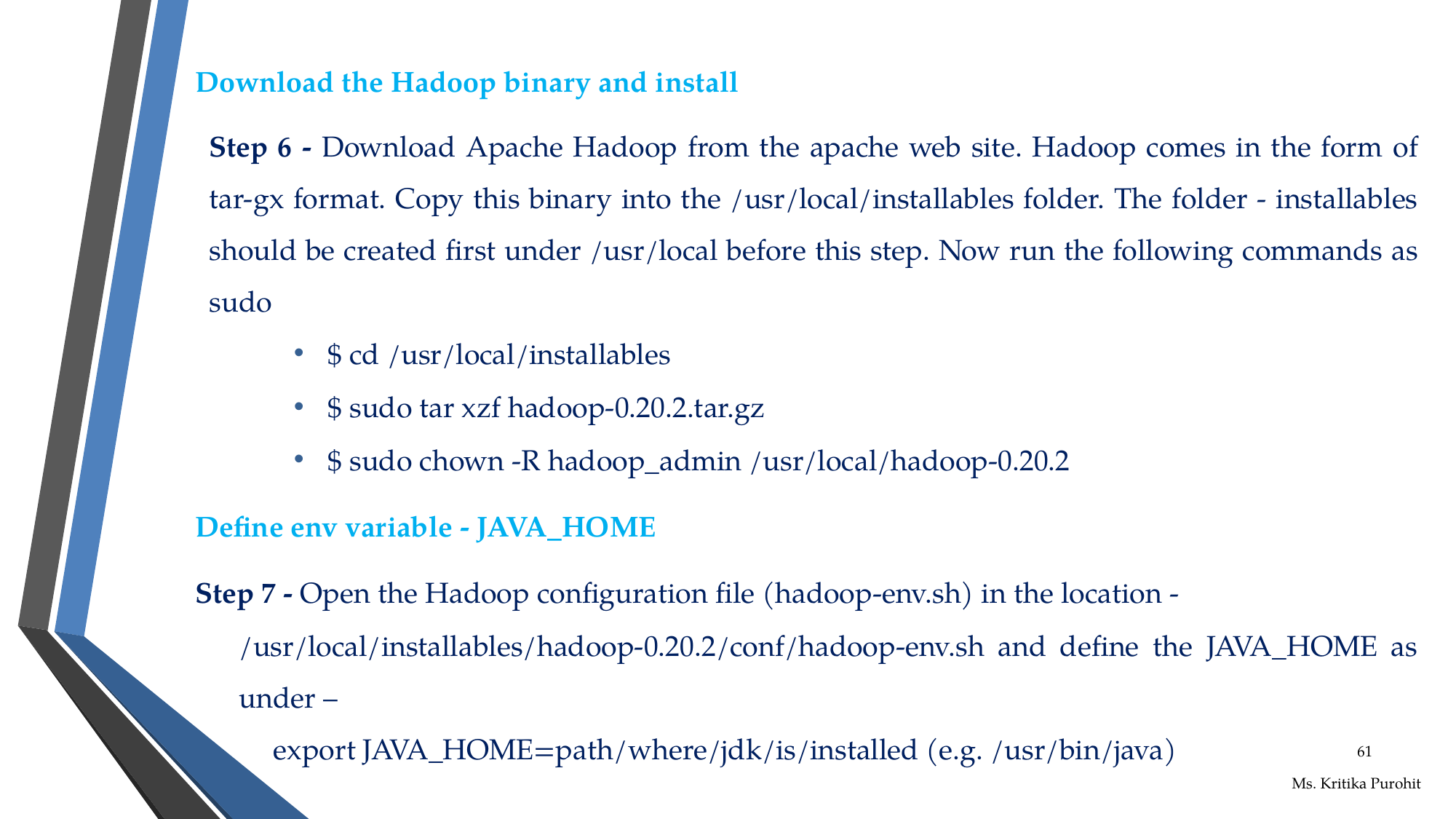

Download the Hadoop binary and install
Step 6 - Download Apache Hadoop from the apache web site. Hadoop comes in the form of tar-gx format. Copy this binary into the /usr/local/installables folder. The folder - installables should be created first under /usr/local before this step. Now run the following commands as sudo
$ cd /usr/local/installables
$ sudo tar xzf hadoop-0.20.2.tar.gz
$ sudo chown -R hadoop_admin /usr/local/hadoop-0.20.2
Define env variable - JAVA_HOME
Step 7 - Open the Hadoop configuration file (hadoop-env.sh) in the location -
/usr/local/installables/hadoop-0.20.2/conf/hadoop-env.sh and define the JAVA_HOME as under –
export JAVA_HOME=path/where/jdk/is/installed (e.g. /usr/bin/java)
61
Ms. Kritika Purohit